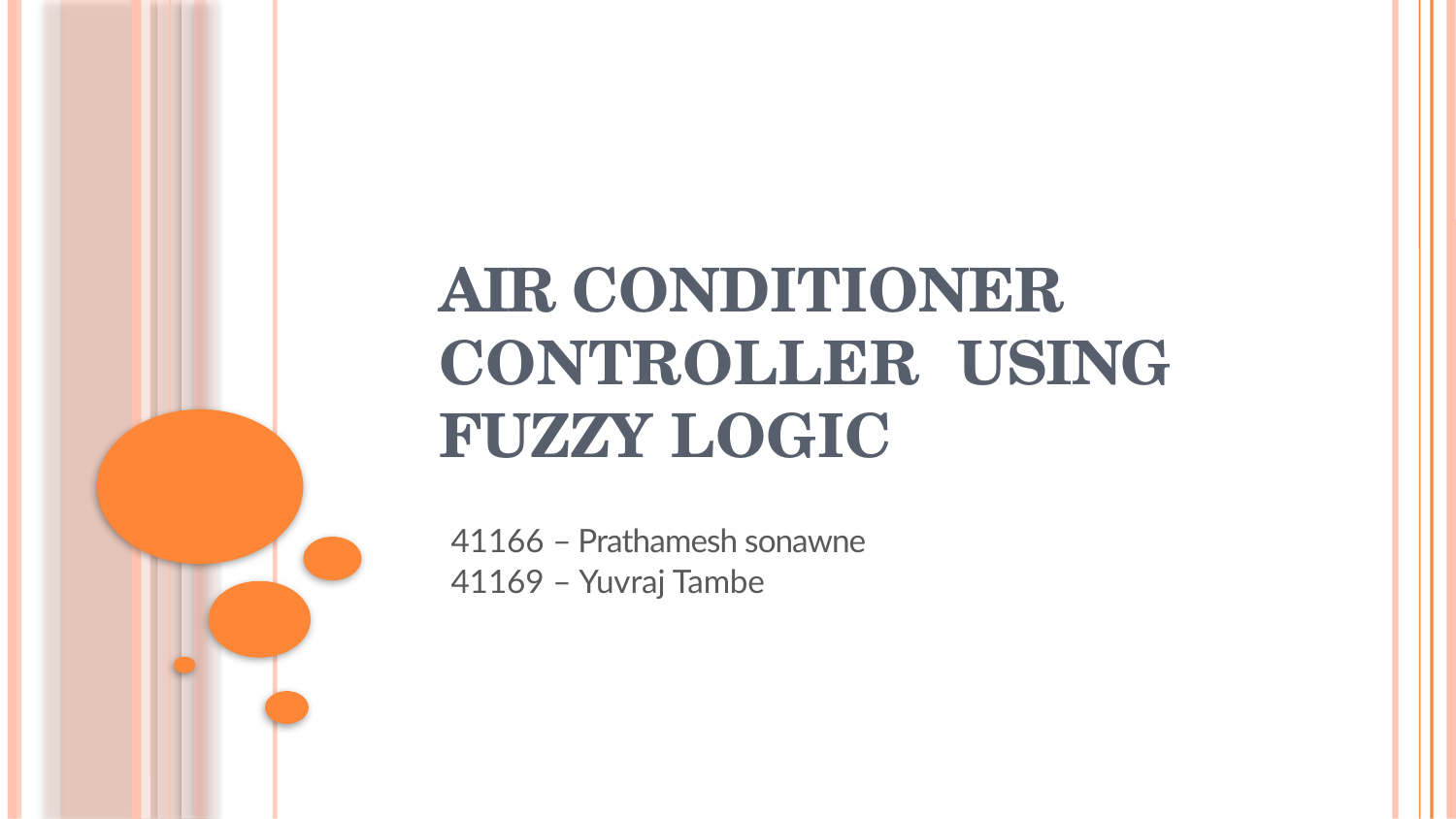

Air Conditioner Controller  using Fuzzy logic
41166 – Prathamesh sonawne
41169 – Yuvraj Tambe